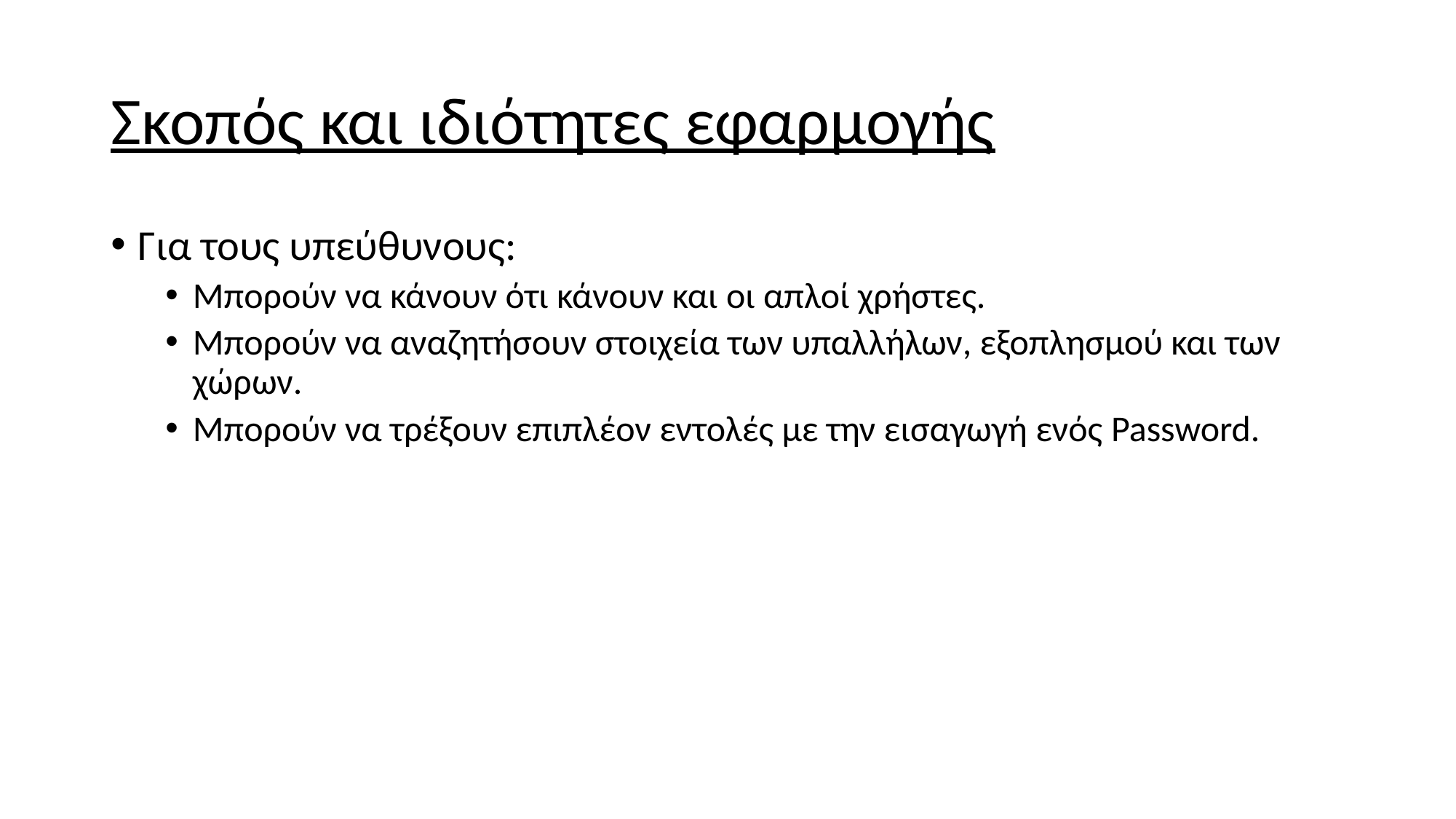

# Σκοπός και ιδιότητες εφαρμογής
Για τους υπεύθυνους:
Μπορούν να κάνουν ότι κάνουν και οι απλοί χρήστες.
Μπορούν να αναζητήσουν στοιχεία των υπαλλήλων, εξοπλησμού και των χώρων.
Μπορούν να τρέξουν επιπλέον εντολές με την εισαγωγή ενός Password.